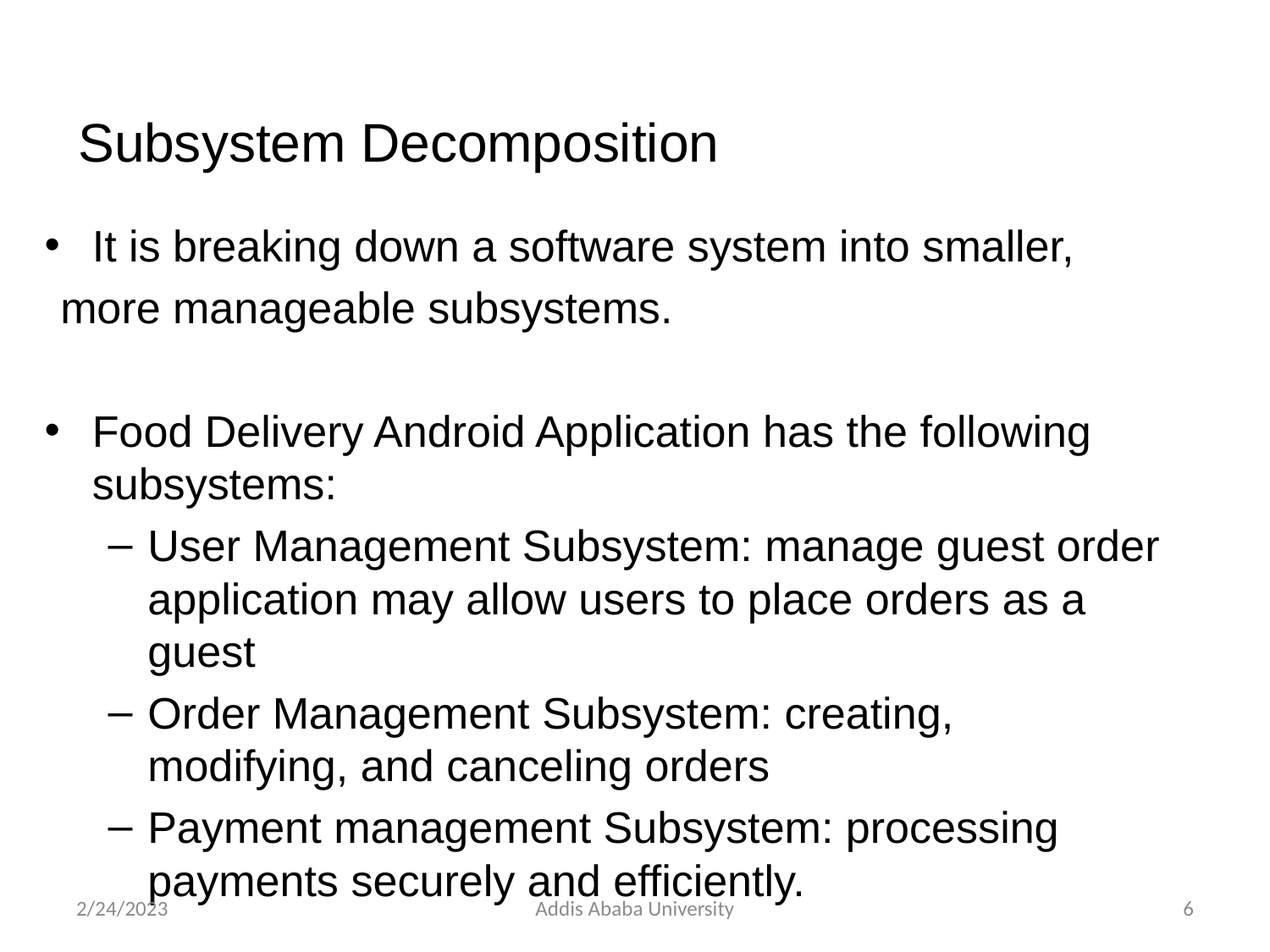

# Su Subsystem Decomposition stem Decomposition
It is breaking down a software system into smaller,
more manageable subsystems.

Food Delivery Android Application has the following subsystems:
User Management Subsystem: manage guest order application may allow users to place orders as a guest
Order Management Subsystem: creating, modifying, and canceling orders
Payment management Subsystem: processing payments securely and efficiently.
2/24/2023
Addis Ababa University
6